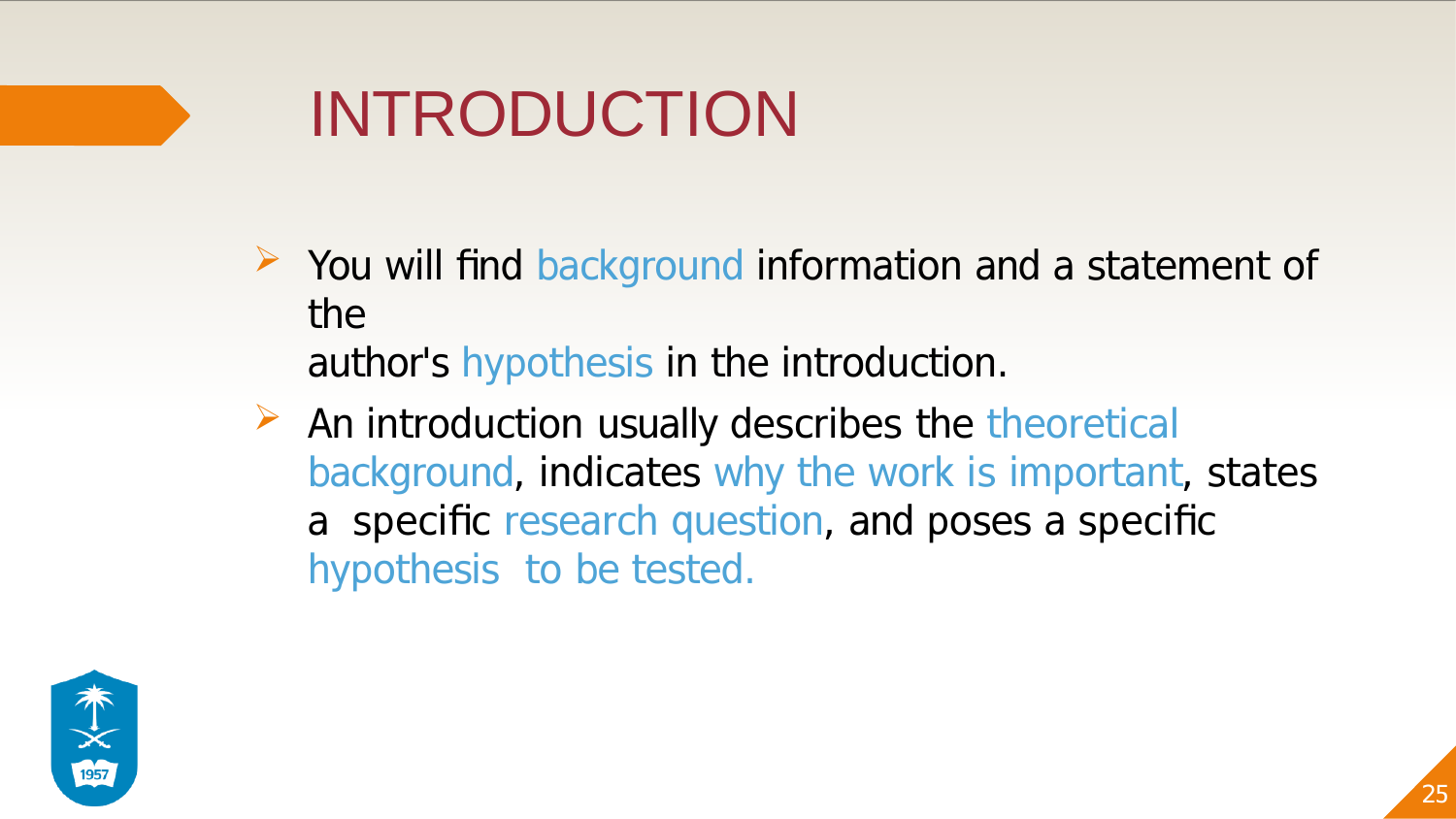

# INTRODUCTION

You will find background information and a statement of the
author's hypothesis in the introduction.
An introduction usually describes the theoretical  background, indicates why the work is important, states a  specific research question, and poses a specific hypothesis  to be tested.

25